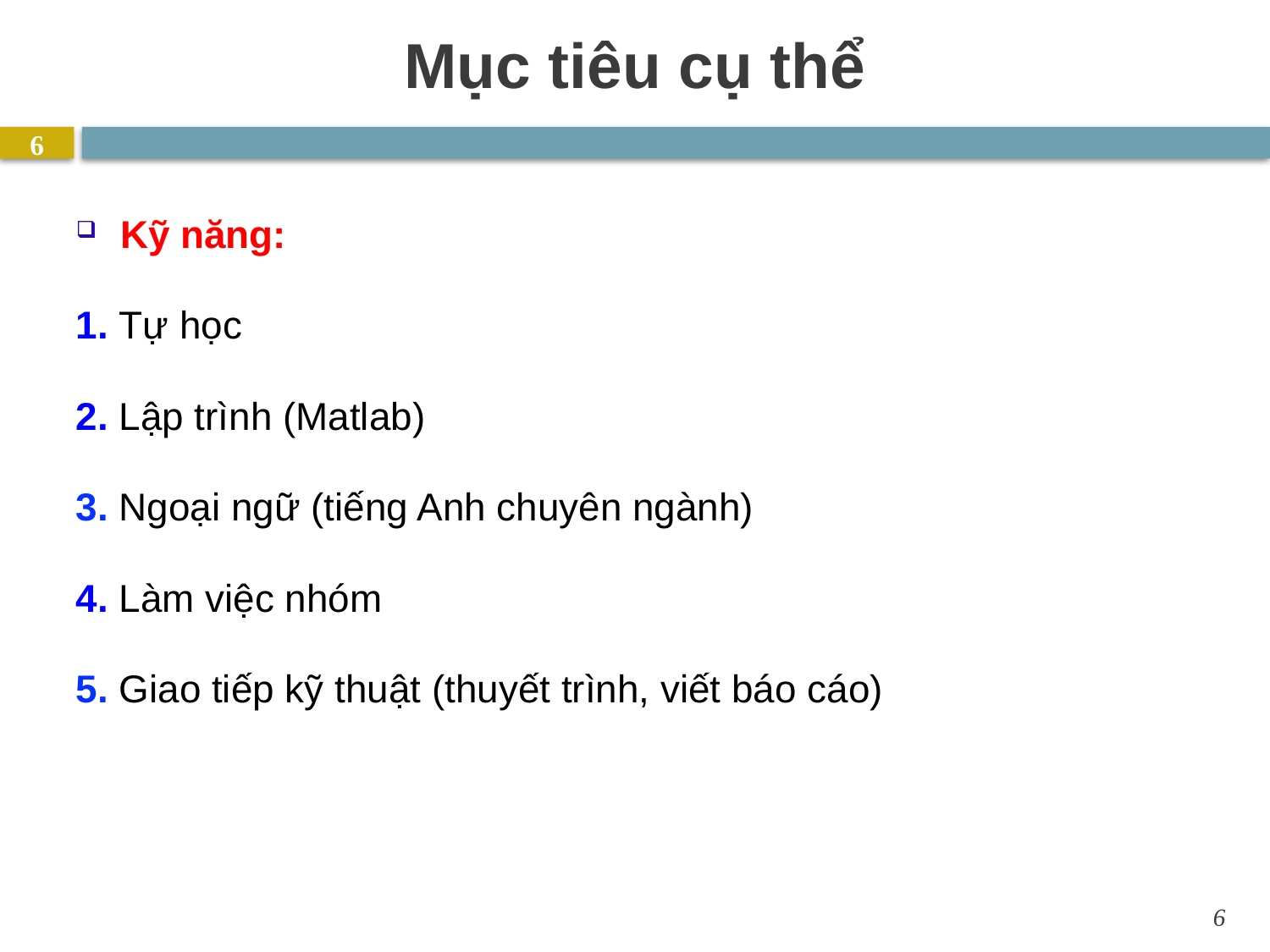

# Mục tiêu cụ thể
6
Kỹ năng:
1. Tự học
2. Lập trình (Matlab)
3. Ngoại ngữ (tiếng Anh chuyên ngành)
4. Làm việc nhóm
5. Giao tiếp kỹ thuật (thuyết trình, viết báo cáo)
6